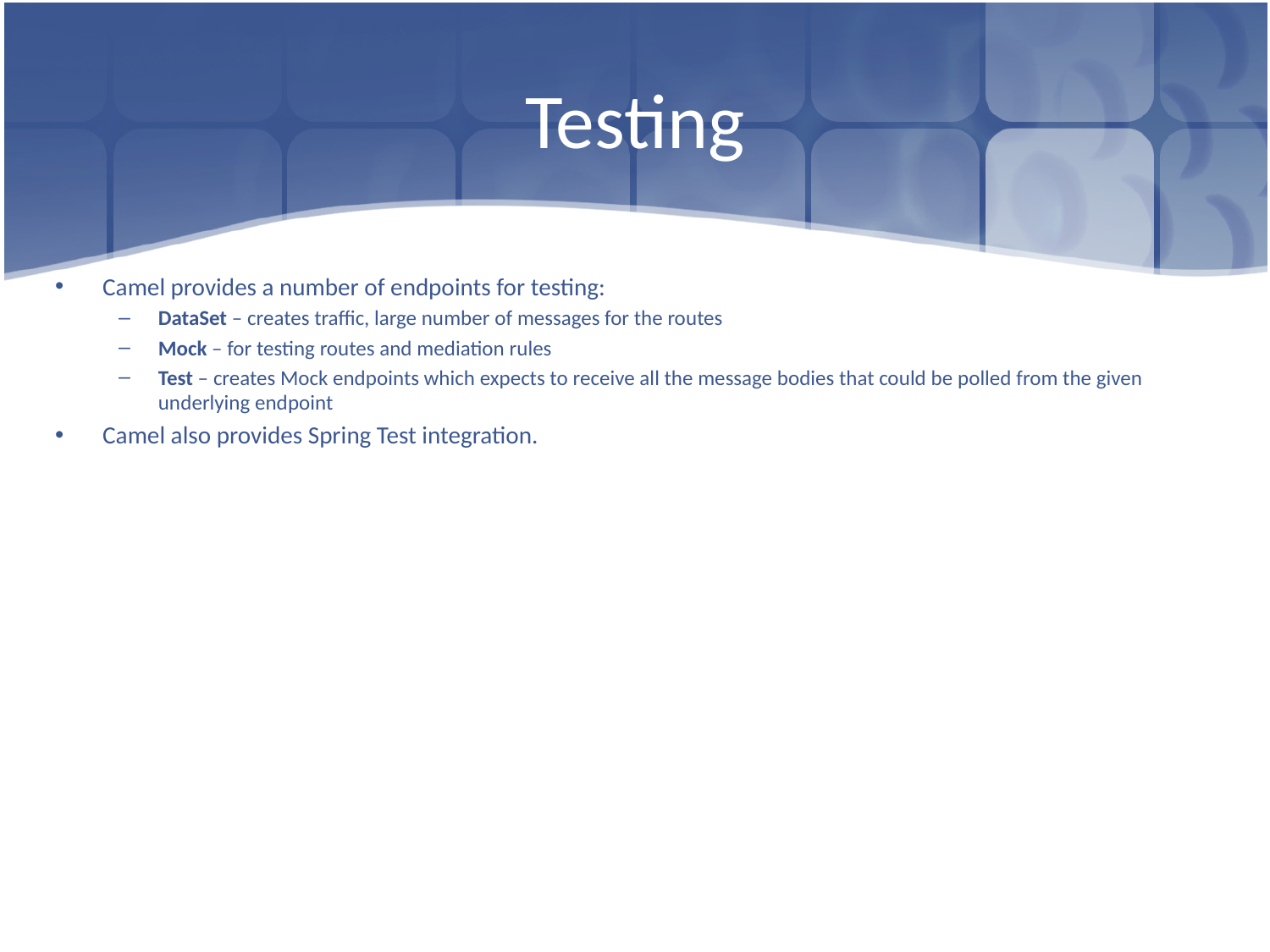

# Testing
Camel provides a number of endpoints for testing:
DataSet – creates traffic, large number of messages for the routes
Mock – for testing routes and mediation rules
Test – creates Mock endpoints which expects to receive all the message bodies that could be polled from the given underlying endpoint
Camel also provides Spring Test integration.